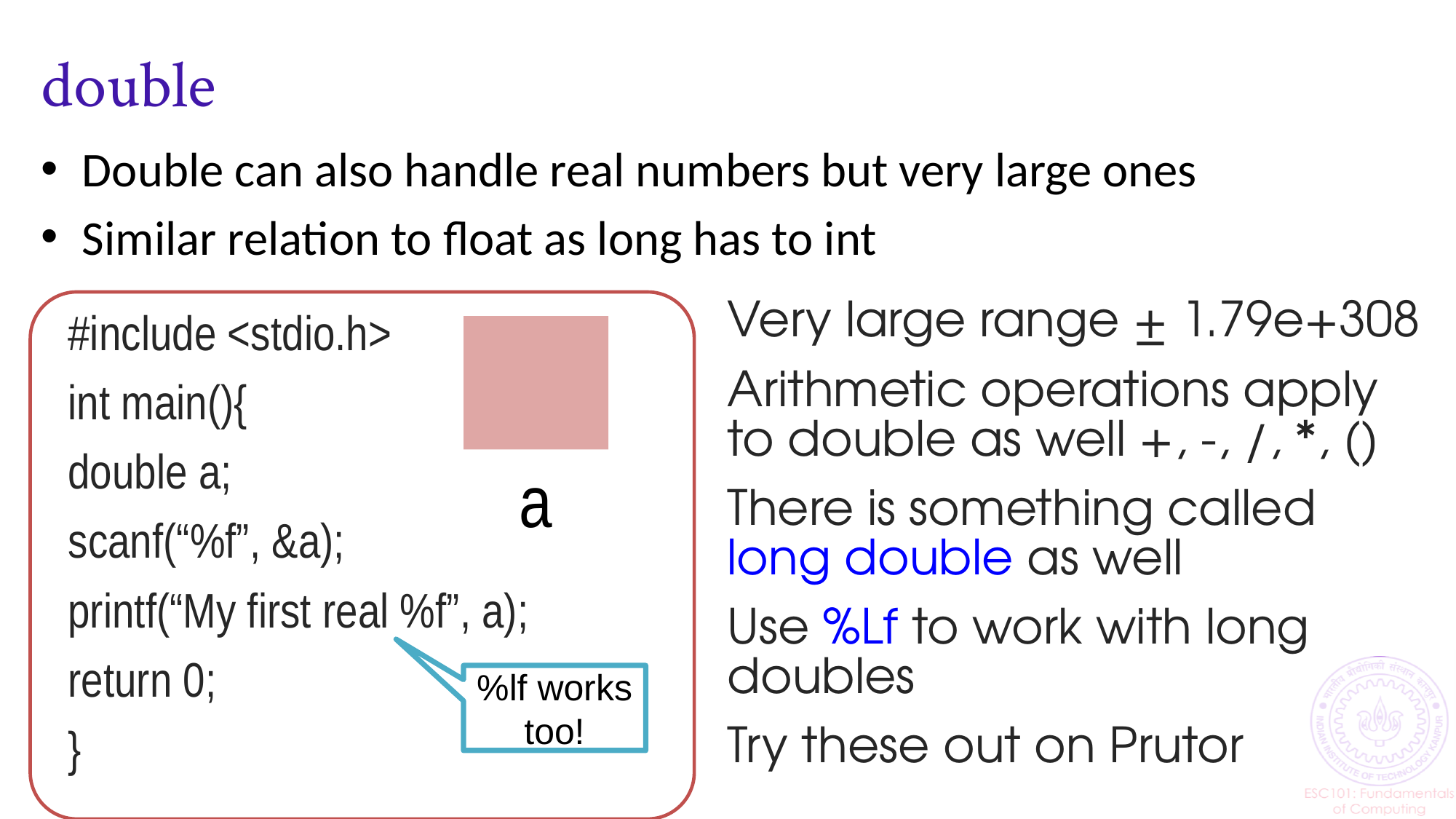

# double
Double can also handle real numbers but very large ones
Similar relation to float as long has to int
#include <stdio.h>
int main(){
double a;
scanf(“%f”, &a);
printf(“My first real %f”, a);
return 0;
}
Very large range ± 1.79e+308
Arithmetic operations apply to double as well +, -, /, *, ()
There is something called long double as well
Use %Lf to work with long doubles
Try these out on Prutor

a
%lf works too!